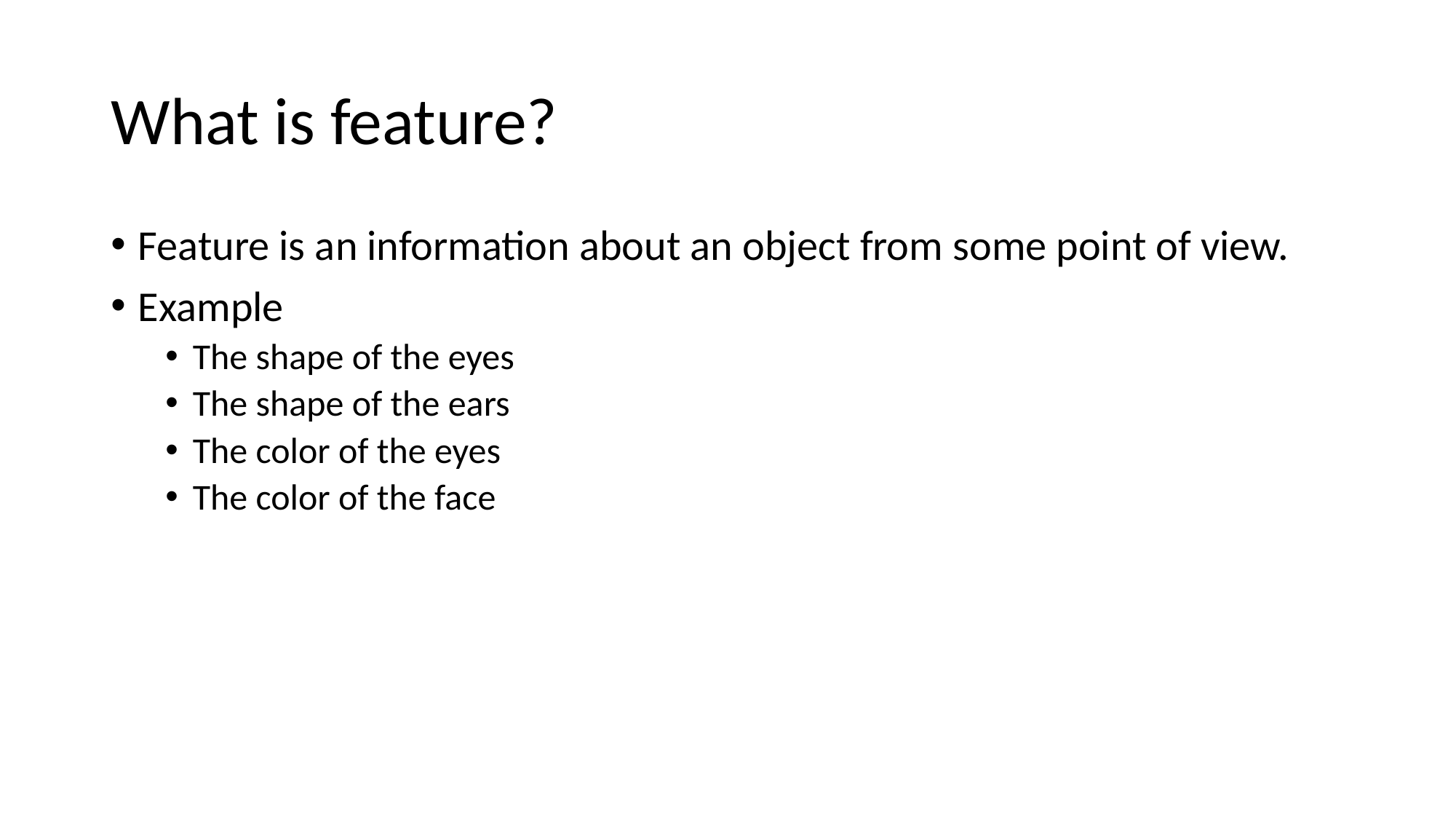

# What is feature?
Feature is an information about an object from some point of view.
Example
The shape of the eyes
The shape of the ears
The color of the eyes
The color of the face